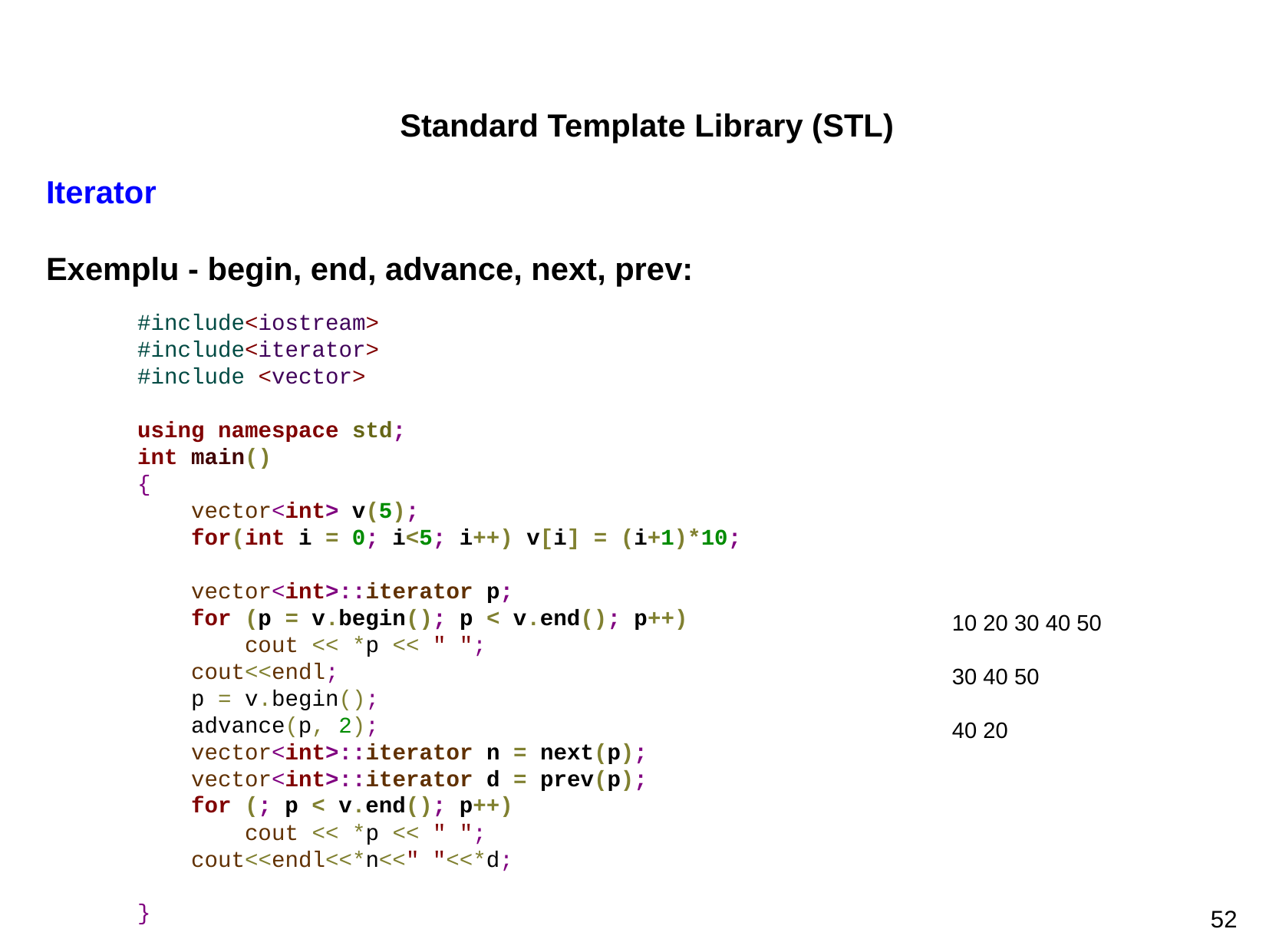

Standard Template Library (STL)
Iterator

Exemplu - begin, end, advance, next, prev:

#include<iostream>
#include<iterator>
#include <vector>

using namespace std;
int main()
{
    vector<int> v(5);
    for(int i = 0; i<5; i++) v[i] = (i+1)*10;

    vector<int>::iterator p;
    for (p = v.begin(); p < v.end(); p++)
        cout << *p << " ";
    cout<<endl;
    p = v.begin();
    advance(p, 2);
    vector<int>::iterator n = next(p);
    vector<int>::iterator d = prev(p);
    for (; p < v.end(); p++)
        cout << *p << " ";
    cout<<endl<<*n<<" "<<*d;

}
10 20 30 40 50

30 40 50

40 20
52